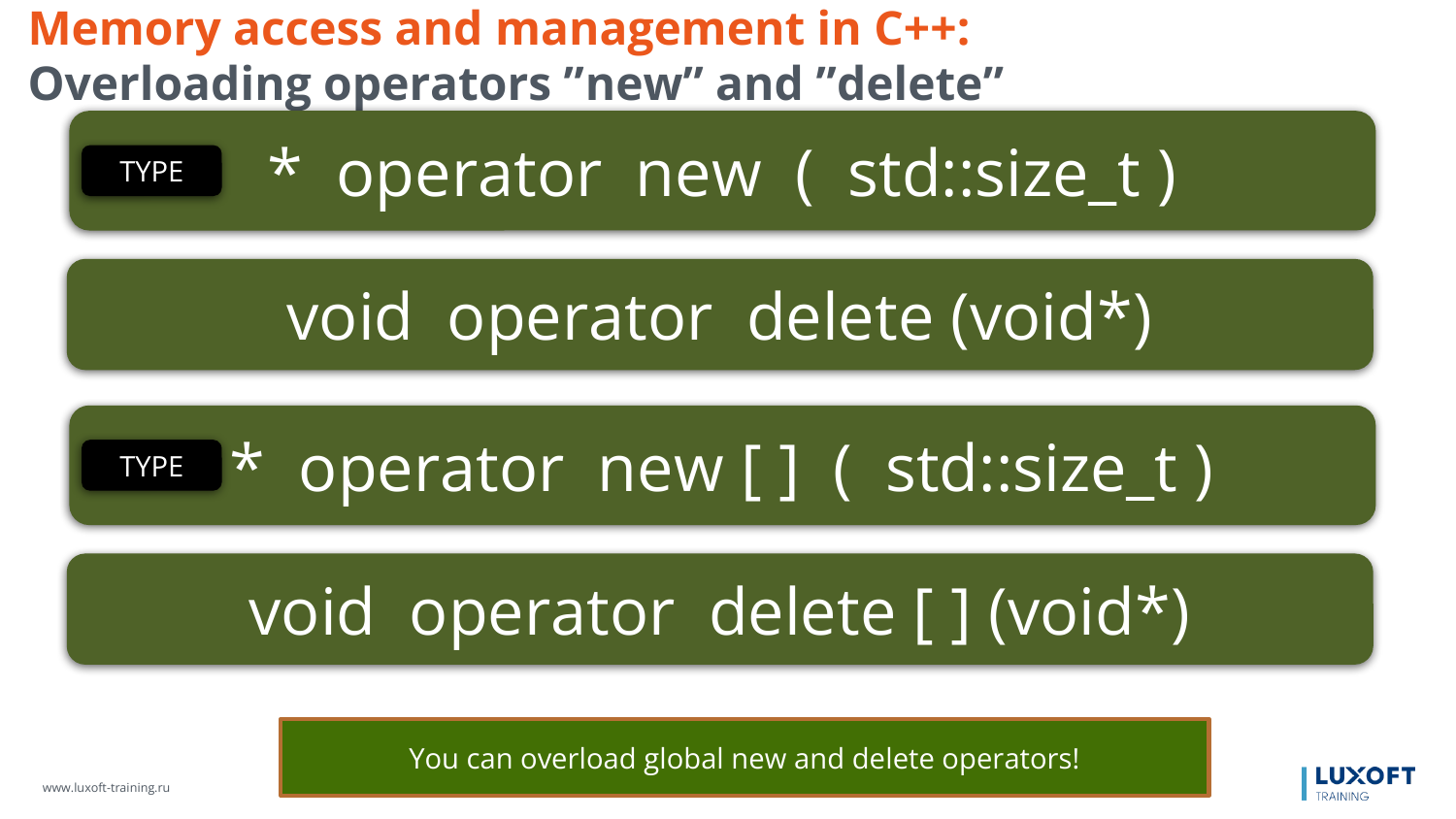

Memory access and management in C++:
Overloading operators ”new” and ”delete”
*  operator  new  (  std::size_t )
TYPE
void  operator  delete (void*)
*  operator  new [ ]  (  std::size_t )
TYPE
void  operator  delete [ ] (void*)
You can overload global new and delete operators!